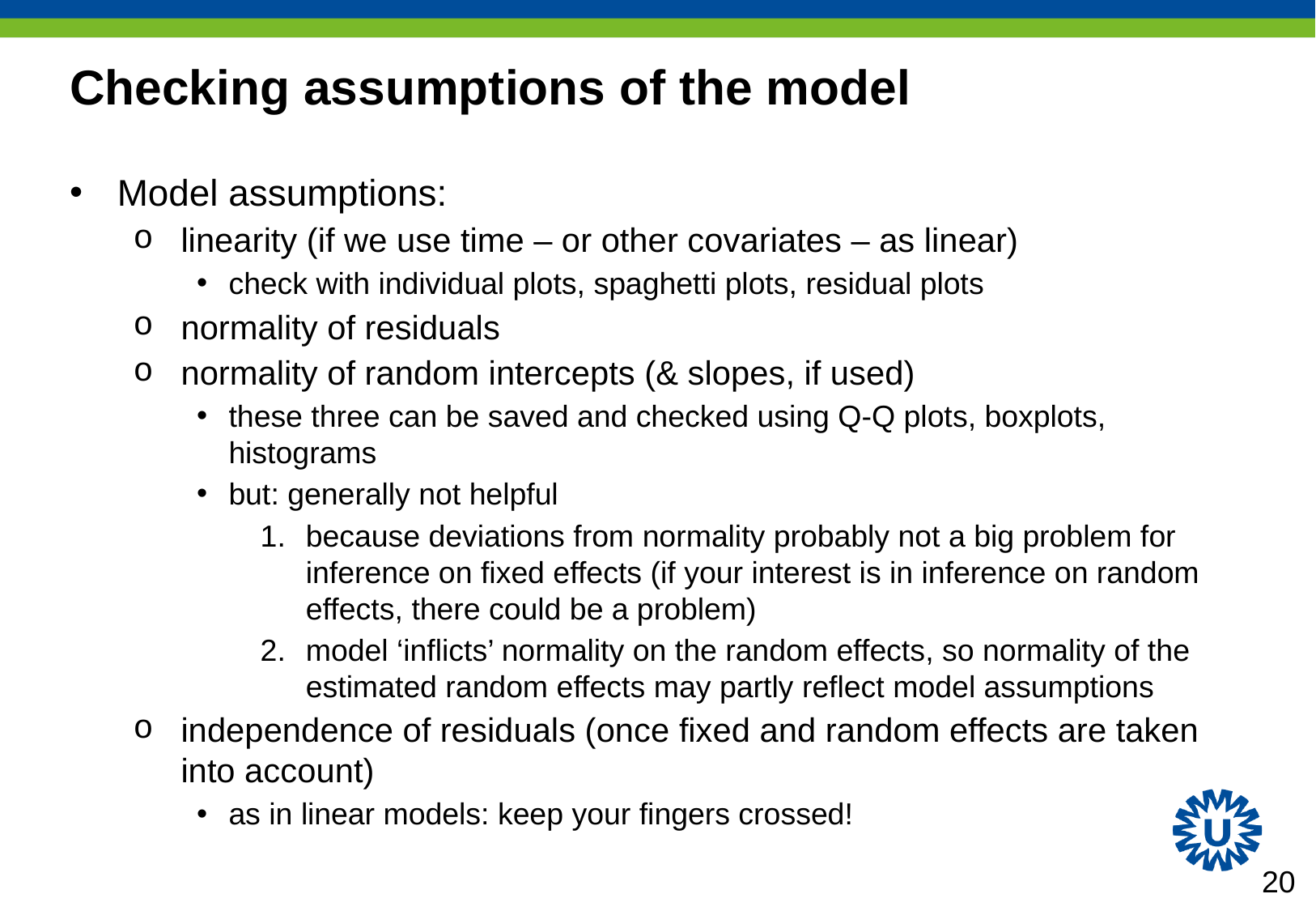

# Checking assumptions of the model
Model assumptions:
linearity (if we use time – or other covariates – as linear)
check with individual plots, spaghetti plots, residual plots
normality of residuals
normality of random intercepts (& slopes, if used)
these three can be saved and checked using Q-Q plots, boxplots, histograms
but: generally not helpful
because deviations from normality probably not a big problem for inference on fixed effects (if your interest is in inference on random effects, there could be a problem)
model ‘inflicts’ normality on the random effects, so normality of the estimated random effects may partly reflect model assumptions
independence of residuals (once fixed and random effects are taken into account)
as in linear models: keep your fingers crossed!

20